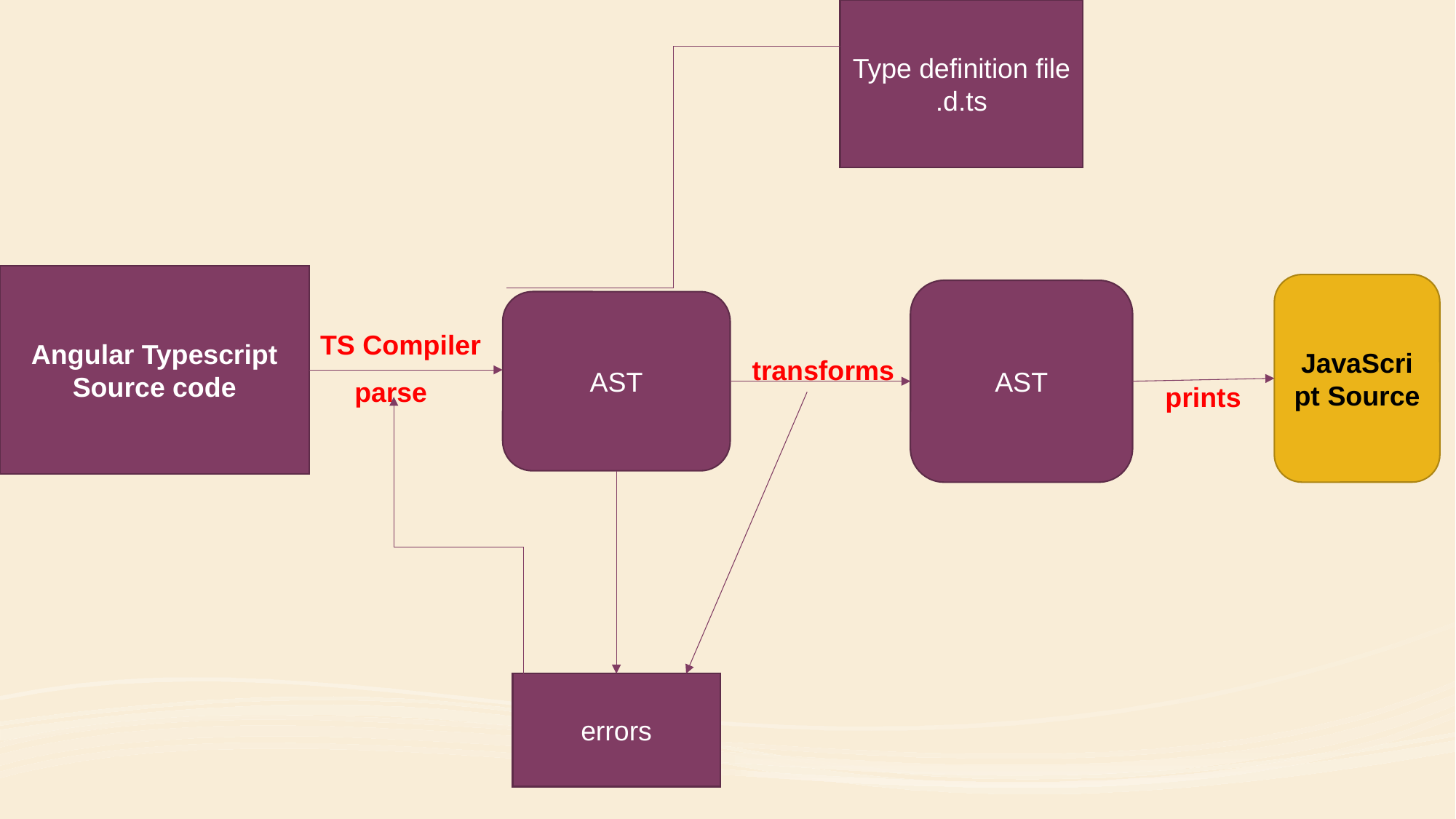

Type definition file
.d.ts
Angular Typescript Source code
JavaScript Source
AST
AST
TS Compiler
transforms
parse
prints
errors